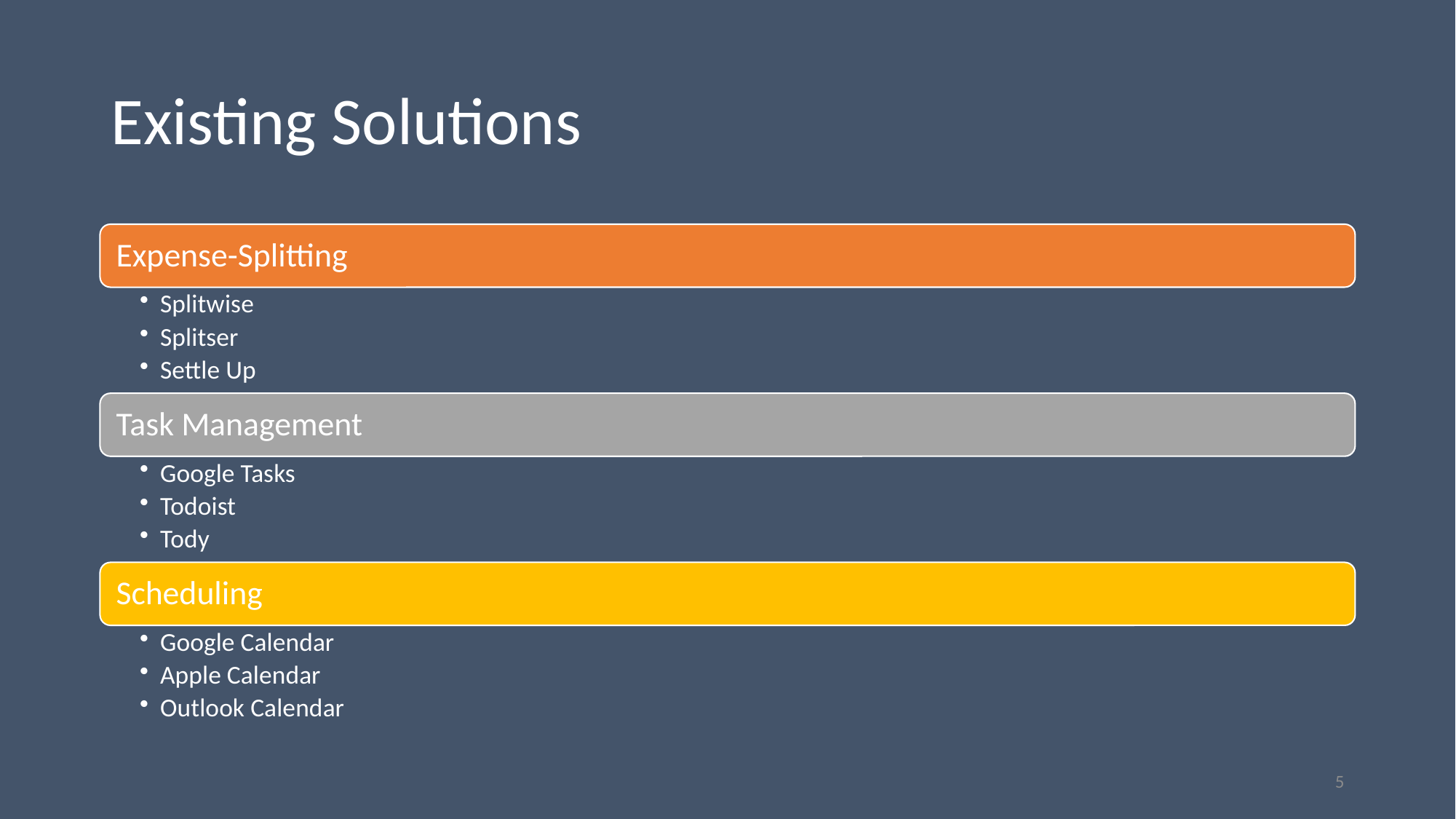

# Existing Solutions
Expense-Splitting
Splitwise
Splitser
Settle Up
Task Management
Google Tasks
Todoist
Tody
Scheduling
Google Calendar
Apple Calendar
Outlook Calendar
5